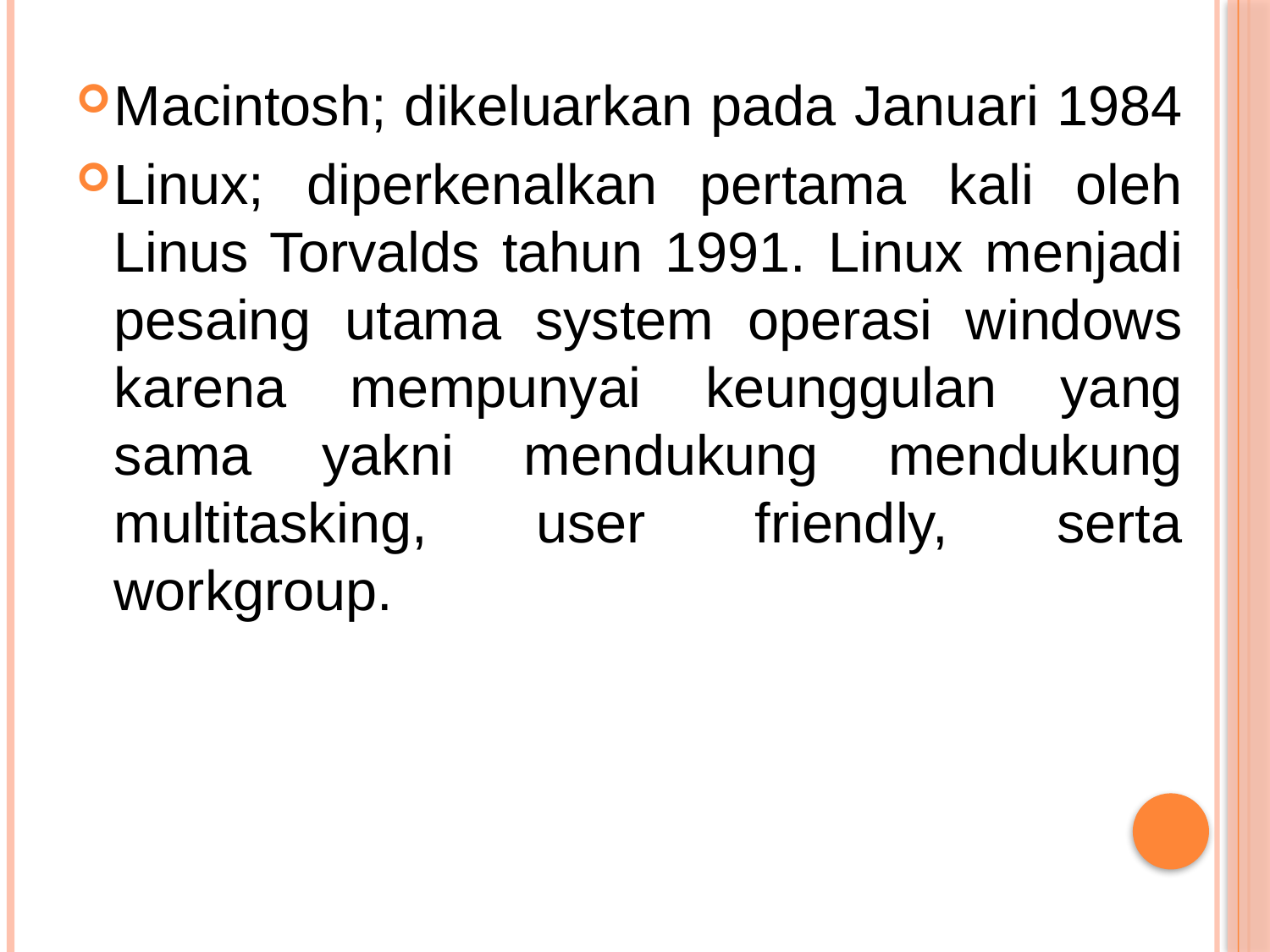

Macintosh; dikeluarkan pada Januari 1984
Linux; diperkenalkan pertama kali oleh Linus Torvalds tahun 1991. Linux menjadi pesaing utama system operasi windows karena mempunyai keunggulan yang sama yakni mendukung mendukung multitasking, user friendly, serta workgroup.